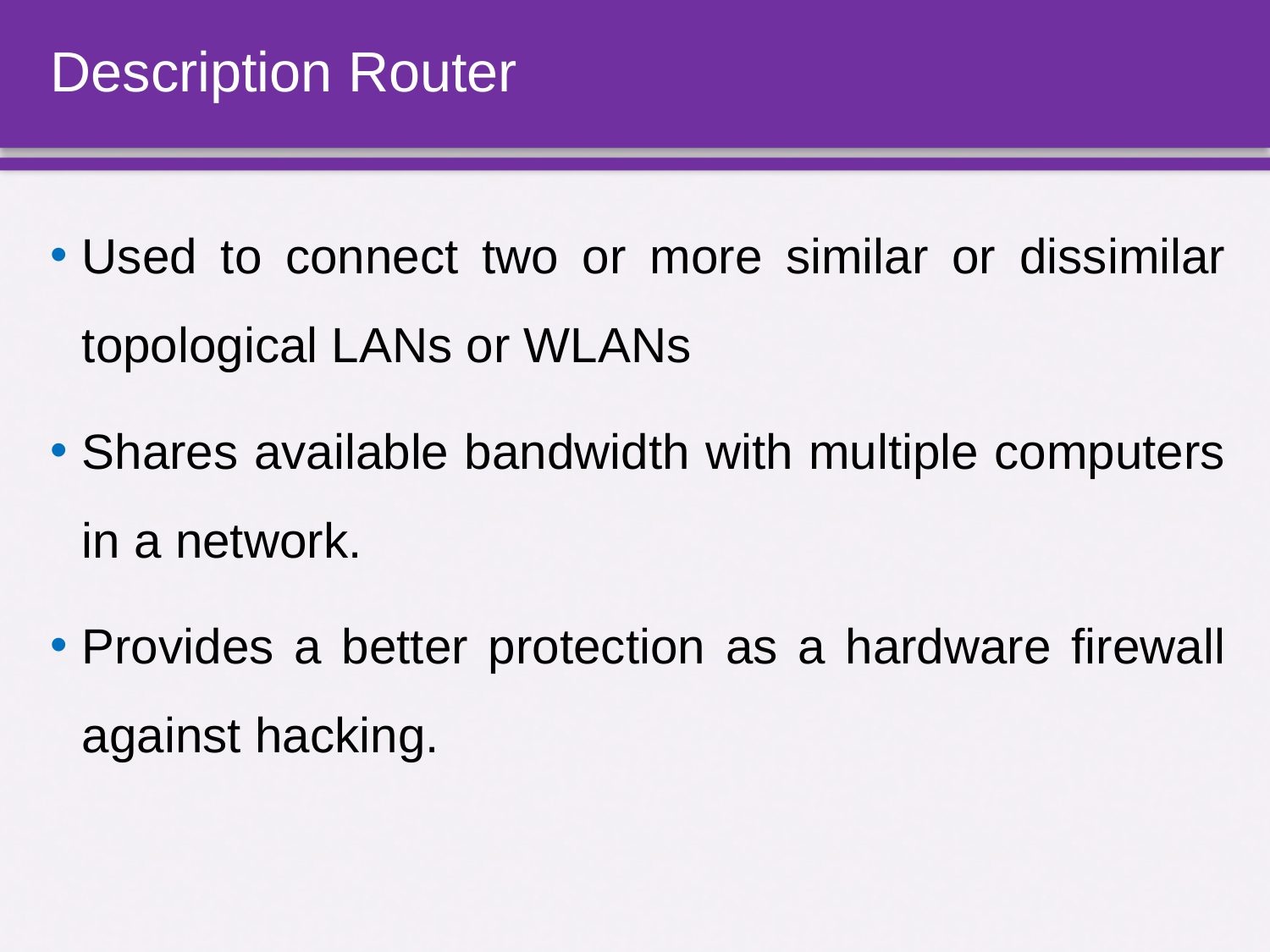

# Description Router
Used to connect two or more similar or dissimilar topological LANs or WLANs
Shares available bandwidth with multiple computers in a network.
Provides a better protection as a hardware firewall against hacking.